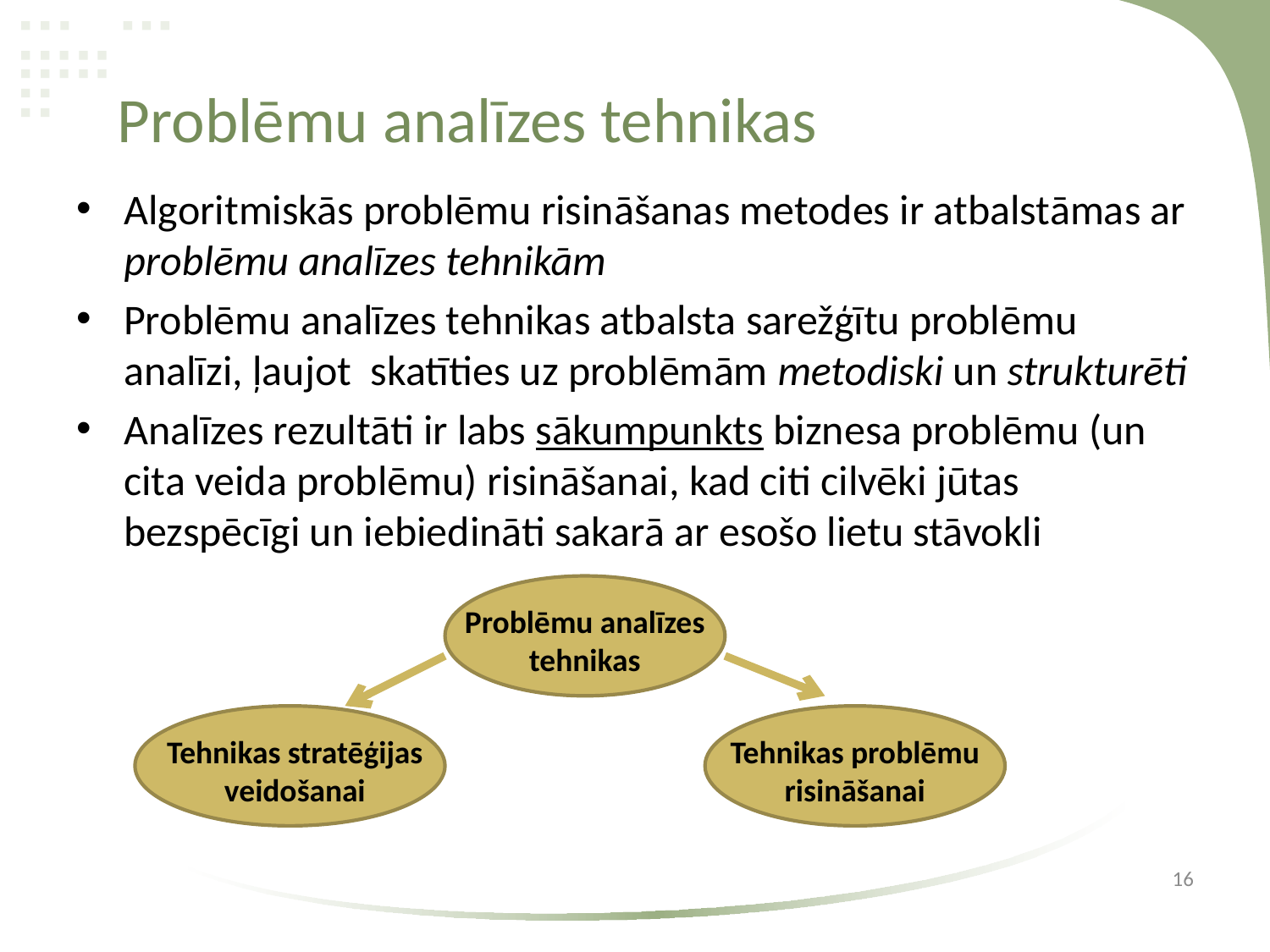

# Problēmu analīzes tehnikas
Algoritmiskās problēmu risināšanas metodes ir atbalstāmas ar problēmu analīzes tehnikām
Problēmu analīzes tehnikas atbalsta sarežģītu problēmu analīzi, ļaujot  skatīties uz problēmām metodiski un strukturēti
Analīzes rezultāti ir labs sākumpunkts biznesa problēmu (un cita veida problēmu) risināšanai, kad citi cilvēki jūtas bezspēcīgi un iebiedināti sakarā ar esošo lietu stāvokli

Problēmu analīzes tehnikas

Tehnikas stratēģijas veidošanai
Tehnikas problēmu risināšanai
16